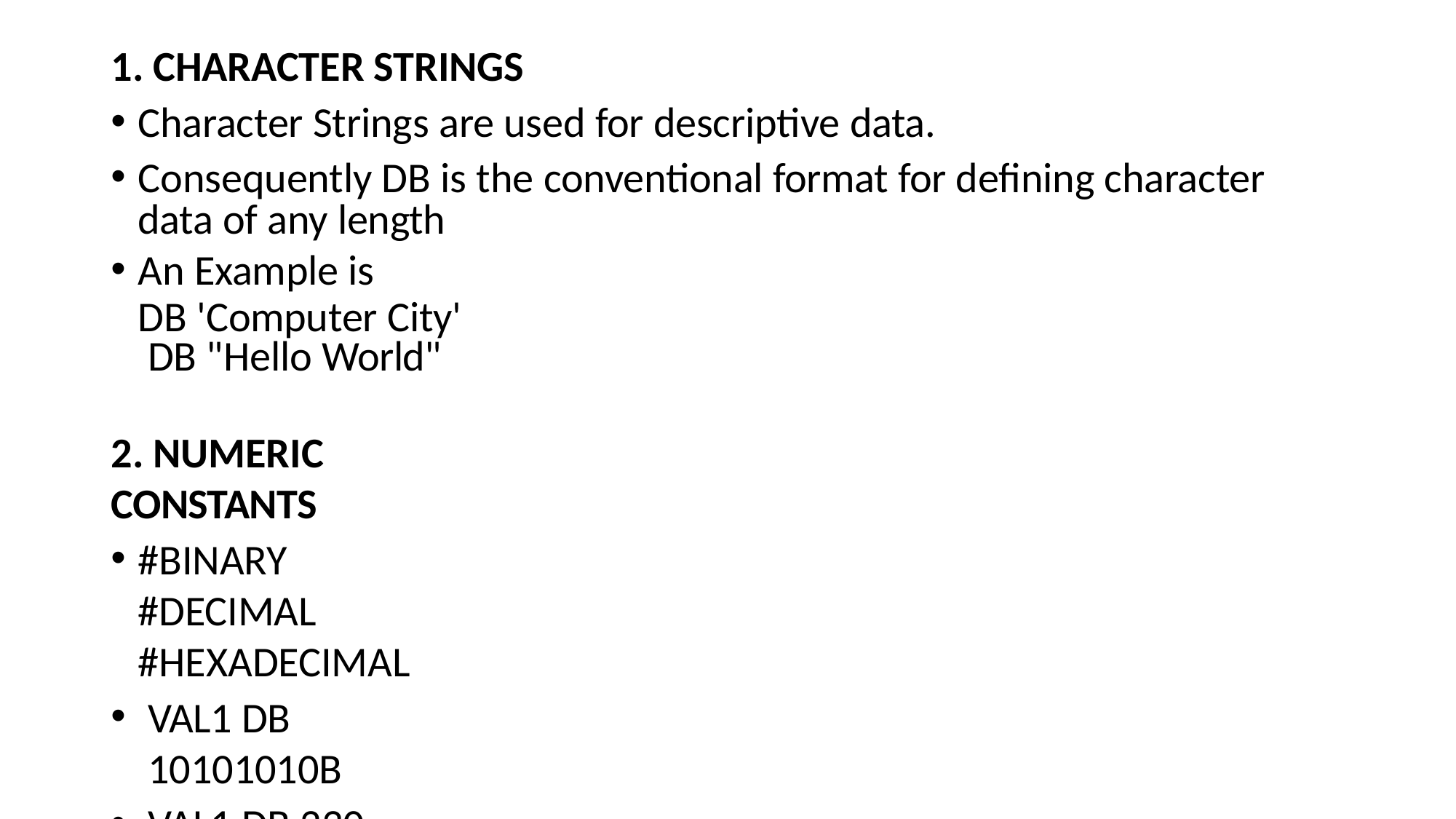

1. CHARACTER STRINGS
Character Strings are used for descriptive data.
Consequently DB is the conventional format for defining character  data of any length
An Example is
DB 'Computer City'  DB "Hello World"
2. NUMERIC CONSTANTS
#BINARY #DECIMAL #HEXADECIMAL
VAL1 DB 10101010B
VAL1 DB 230
VAL1 DB 23H